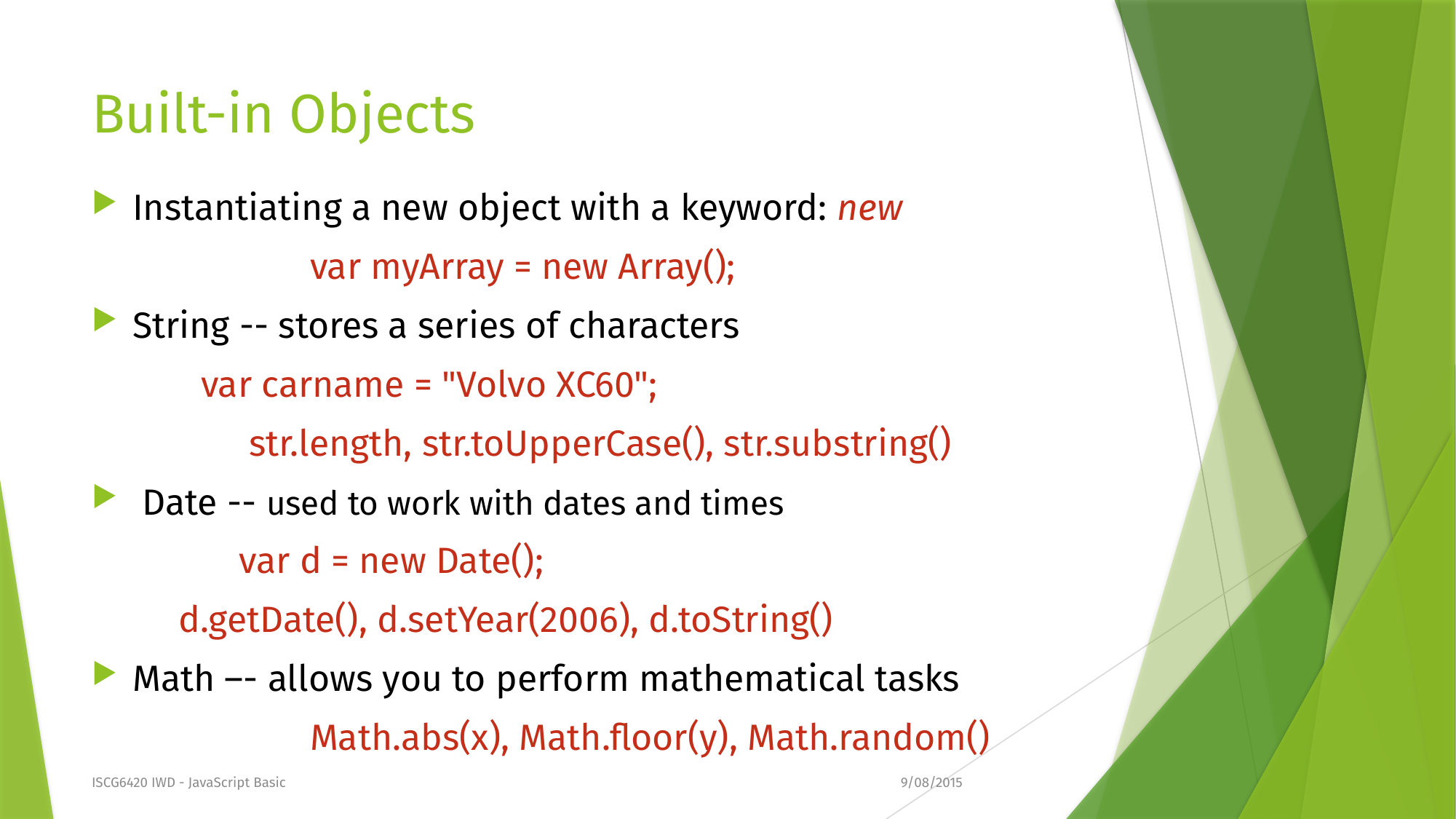

# Built-in Objects
Instantiating a new object with a keyword: new
		var myArray = new Array();
String -- stores a series of characters
var carname = "Volvo XC60";
	     str.length, str.toUpperCase(), str.substring()
 Date -- used to work with dates and times
	    var d = new Date();
         d.getDate(), d.setYear(2006), d.toString()
Math –- allows you to perform mathematical tasks
		Math.abs(x), Math.floor(y), Math.random()

9/08/2015
ISCG6420 IWD - JavaScript Basic